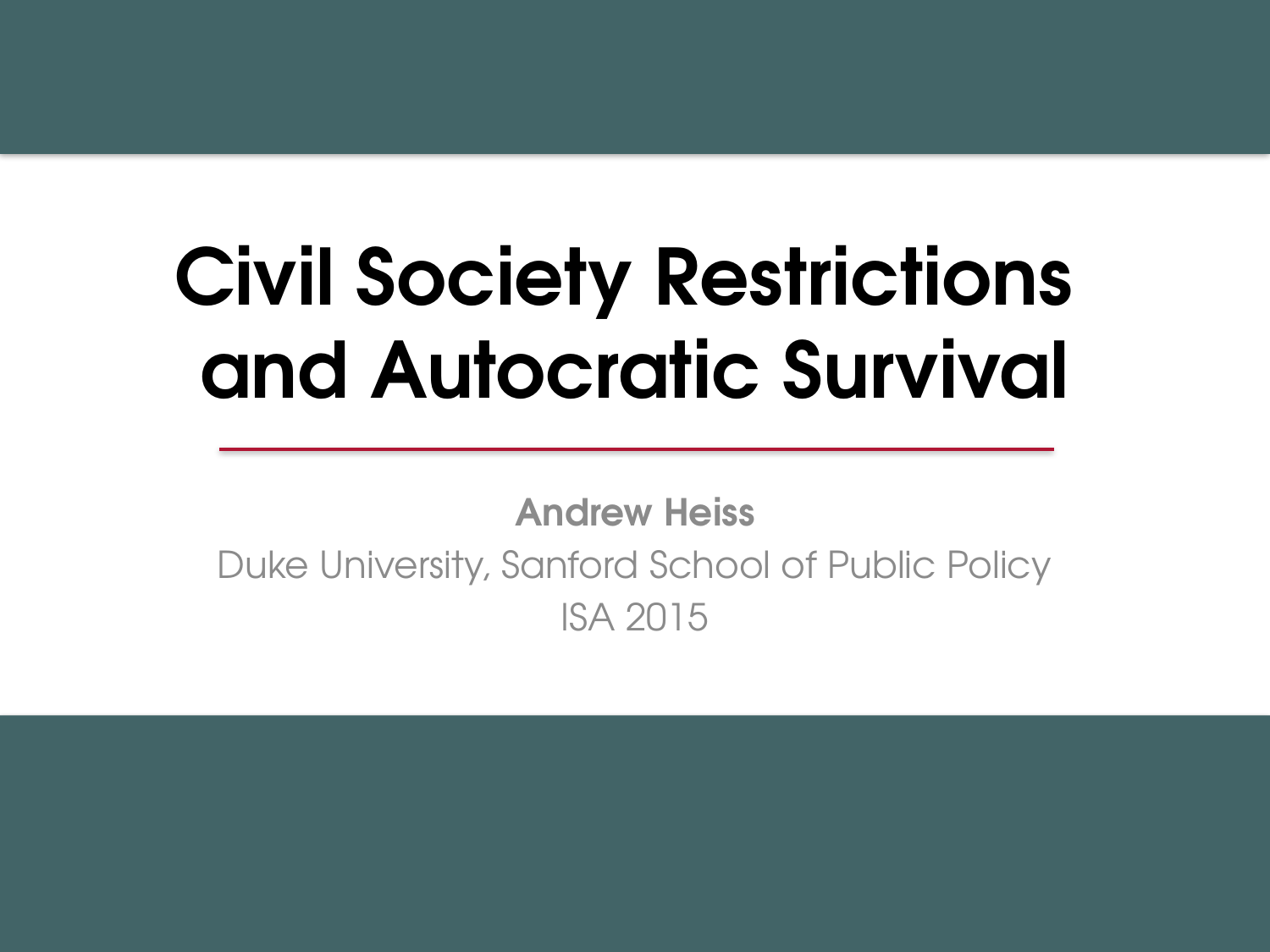

# Civil Society Restrictions and Autocratic Survival
Andrew Heiss
Duke University, Sanford School of Public Policy
ISA 2015